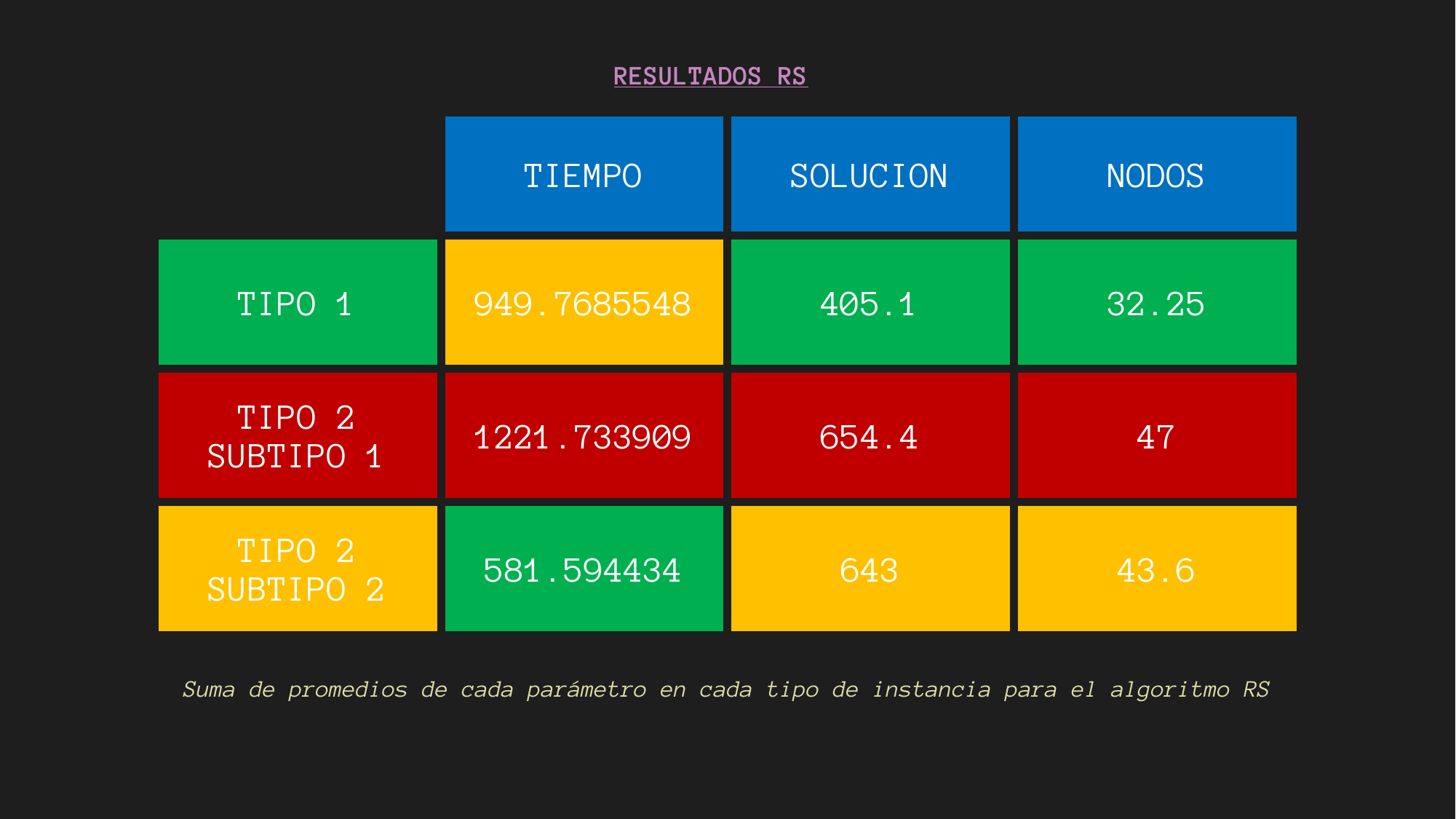

RESULTADOS RS
|  | TIEMPO | SOLUCION | NODOS |
| --- | --- | --- | --- |
| TIPO 1 | 949.7685548 | 405.1 | 32.25 |
| TIPO 2 SUBTIPO 1 | 1221.733909 | 654.4 | 47 |
| TIPO 2 SUBTIPO 2 | 581.594434 | 643 | 43.6 |
Suma de promedios de cada parámetro en cada tipo de instancia para el algoritmo RS